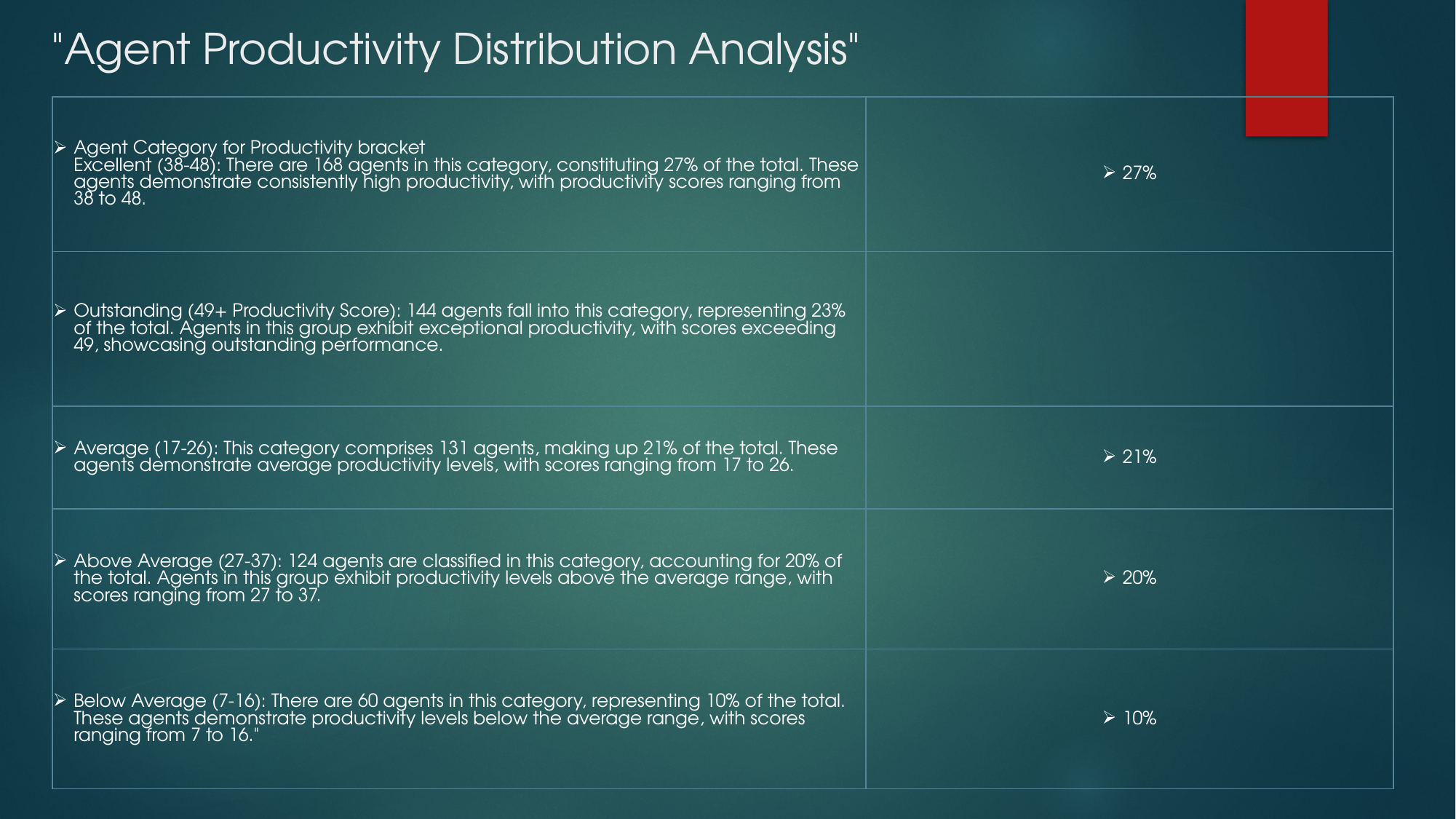

# "Agent Productivity Distribution Analysis"
| Agent Category for Productivity bracket Excellent (38-48): There are 168 agents in this category, constituting 27% of the total. These agents demonstrate consistently high productivity, with productivity scores ranging from 38 to 48. | 27% |
| --- | --- |
| Outstanding (49+ Productivity Score): 144 agents fall into this category, representing 23% of the total. Agents in this group exhibit exceptional productivity, with scores exceeding 49, showcasing outstanding performance. |  |
| Average (17-26): This category comprises 131 agents, making up 21% of the total. These agents demonstrate average productivity levels, with scores ranging from 17 to 26. | 21% |
| Above Average (27-37): 124 agents are classified in this category, accounting for 20% of the total. Agents in this group exhibit productivity levels above the average range, with scores ranging from 27 to 37. | 20% |
| Below Average (7-16): There are 60 agents in this category, representing 10% of the total. These agents demonstrate productivity levels below the average range, with scores ranging from 7 to 16." | 10% |